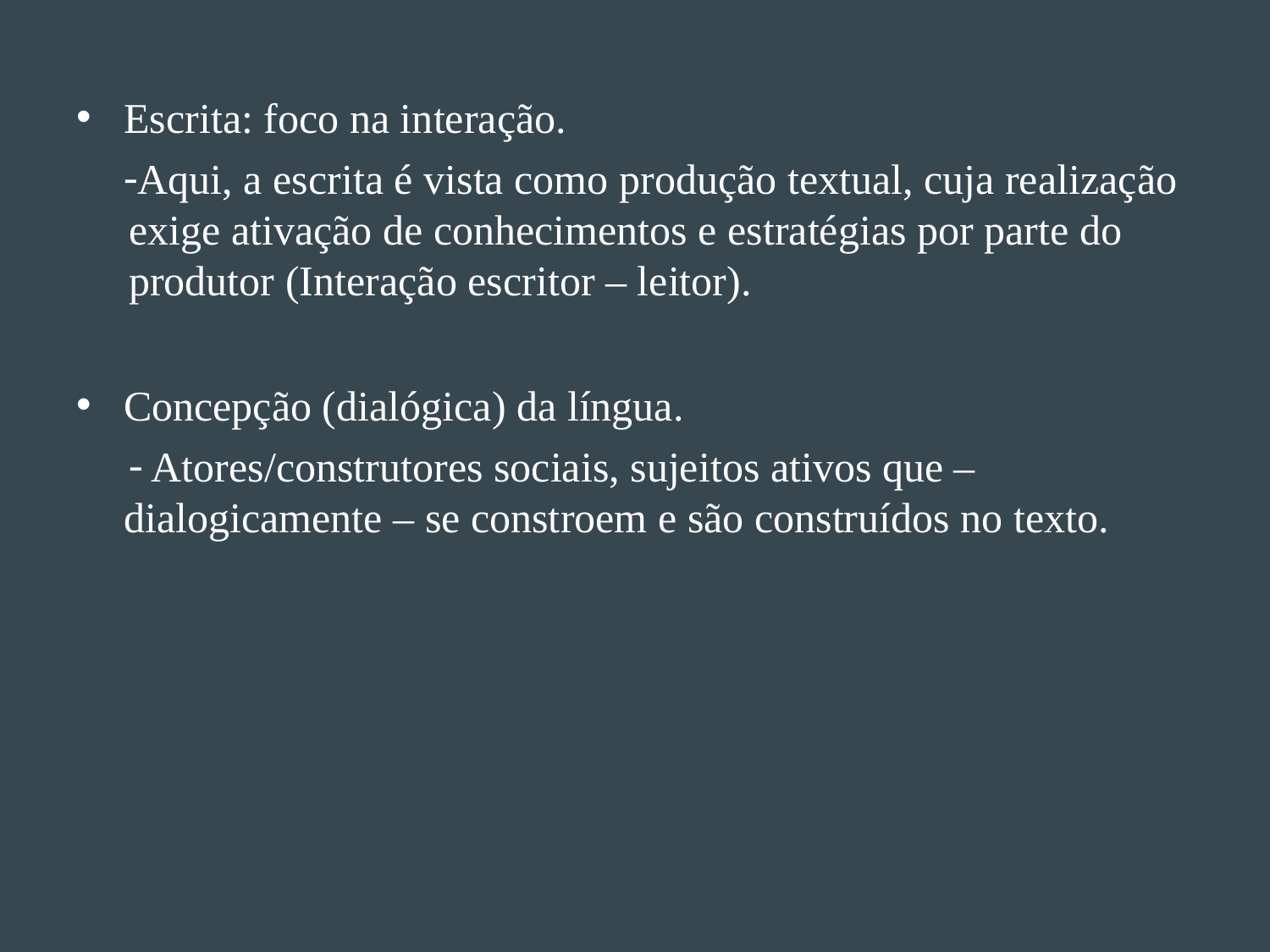

Escrita: foco na interação.
Aqui, a escrita é vista como produção textual, cuja realização  exige ativação de conhecimentos e estratégias por parte do  produtor (Interação escritor – leitor).

Concepção (dialógica) da língua.
Atores/construtores sociais, sujeitos ativos que –
dialogicamente – se constroem e são construídos no texto.